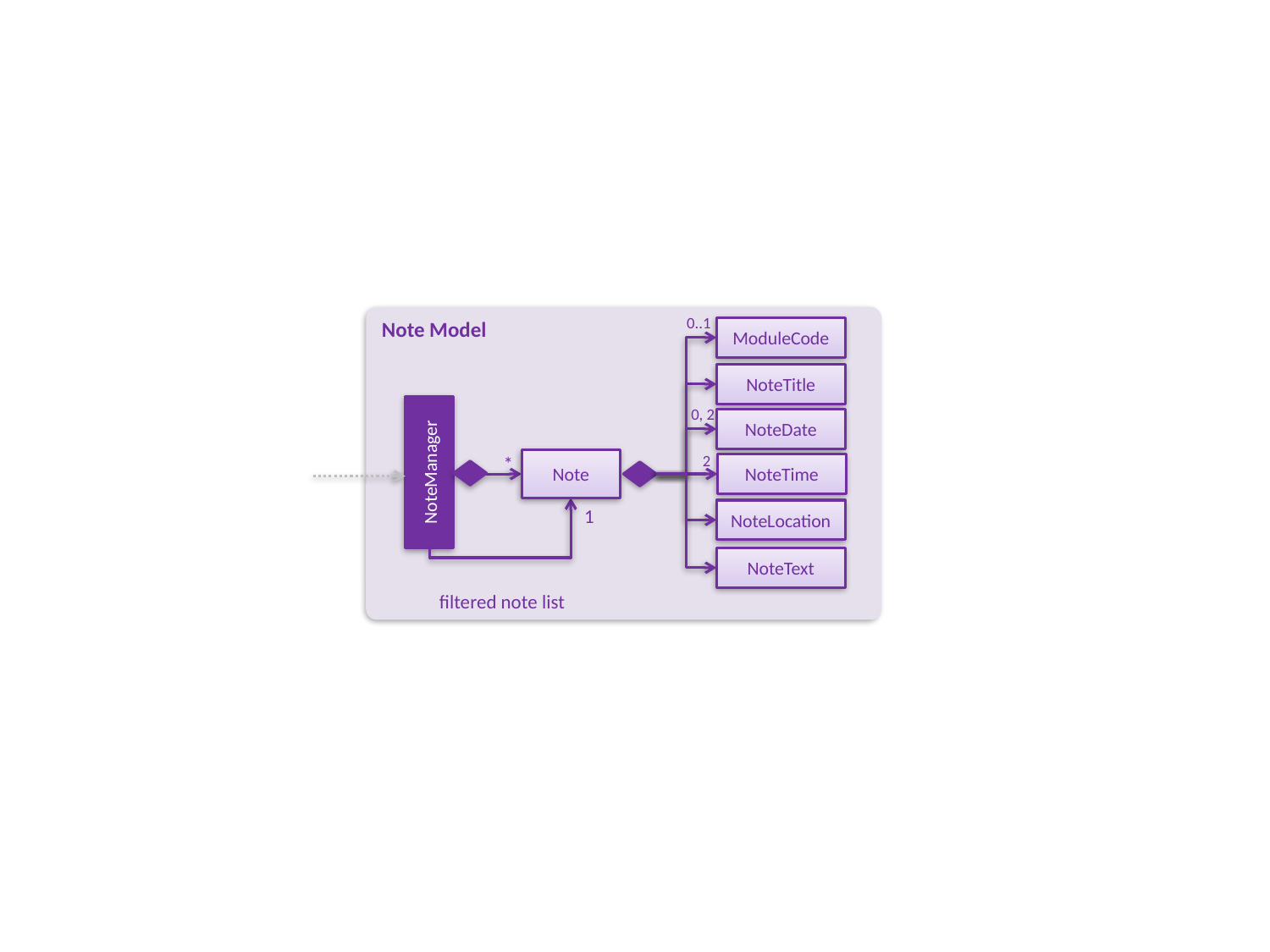

Note Model
0..1
ModuleCode
NoteTitle
0, 2
NoteDate
NoteManager
Note
2
*
NoteTime

NoteLocation
1
NoteText
filtered note list